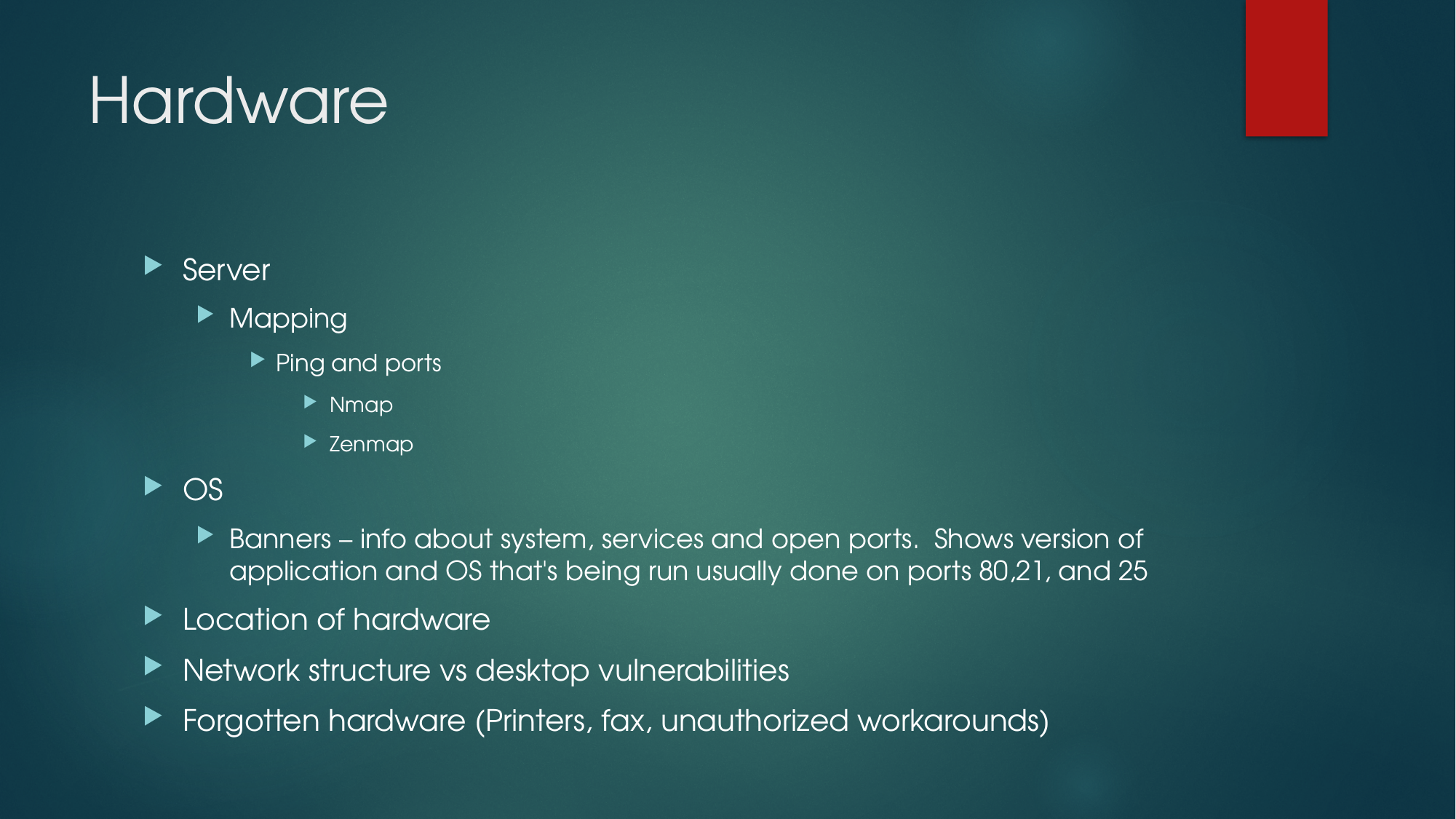

# Hardware
Server
Mapping
Ping and ports
Nmap
Zenmap
OS
Banners – info about system, services and open ports.  Shows version of application and OS that's being run usually done on ports 80,21, and 25
Location of hardware
Network structure vs desktop vulnerabilities
Forgotten hardware (Printers, fax, unauthorized workarounds)